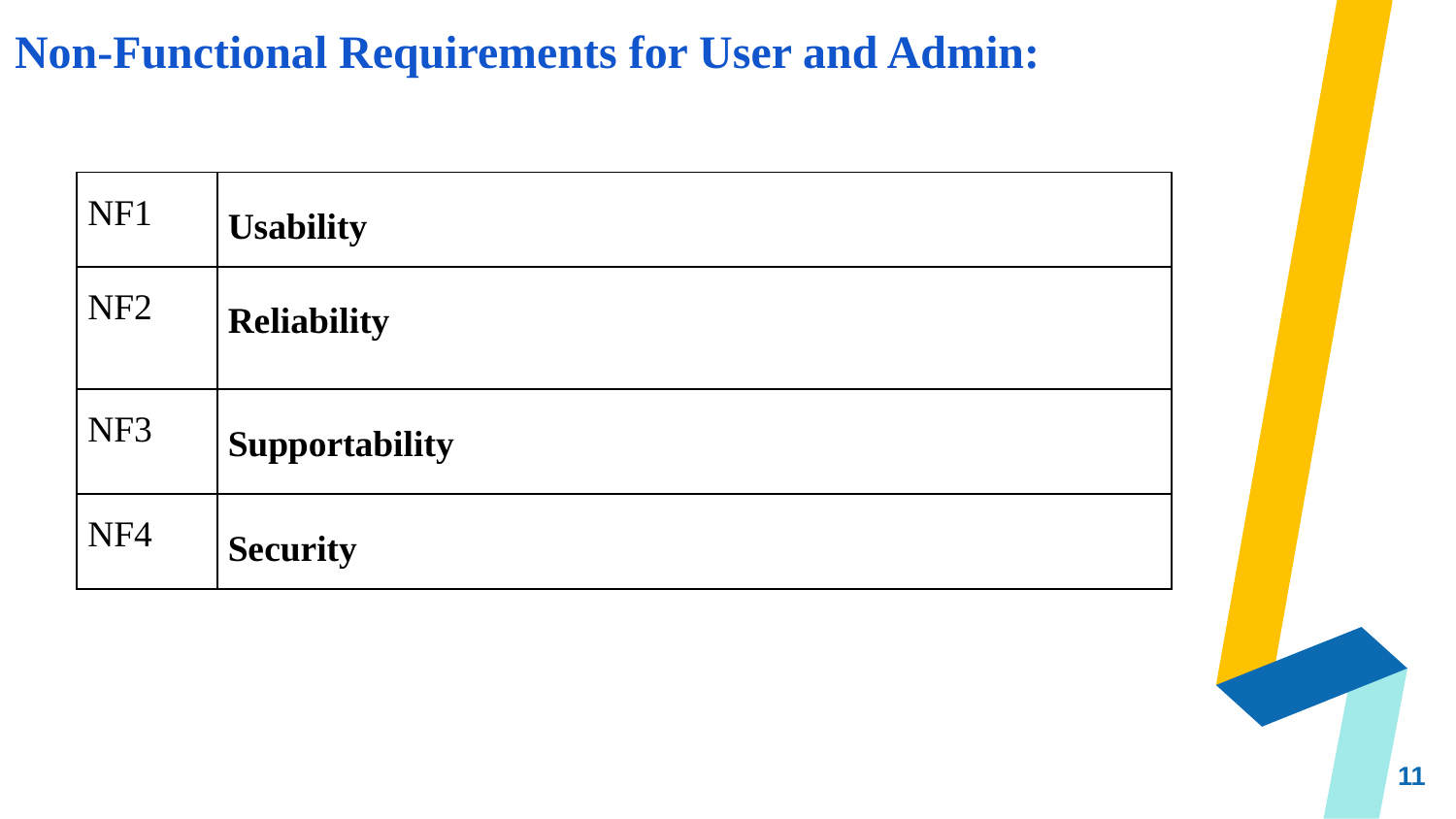

Non-Functional Requirements for User and Admin:
| NF1 | Usability |
| --- | --- |
| NF2 | Reliability |
| NF3 | Supportability |
| NF4 | Security |
11